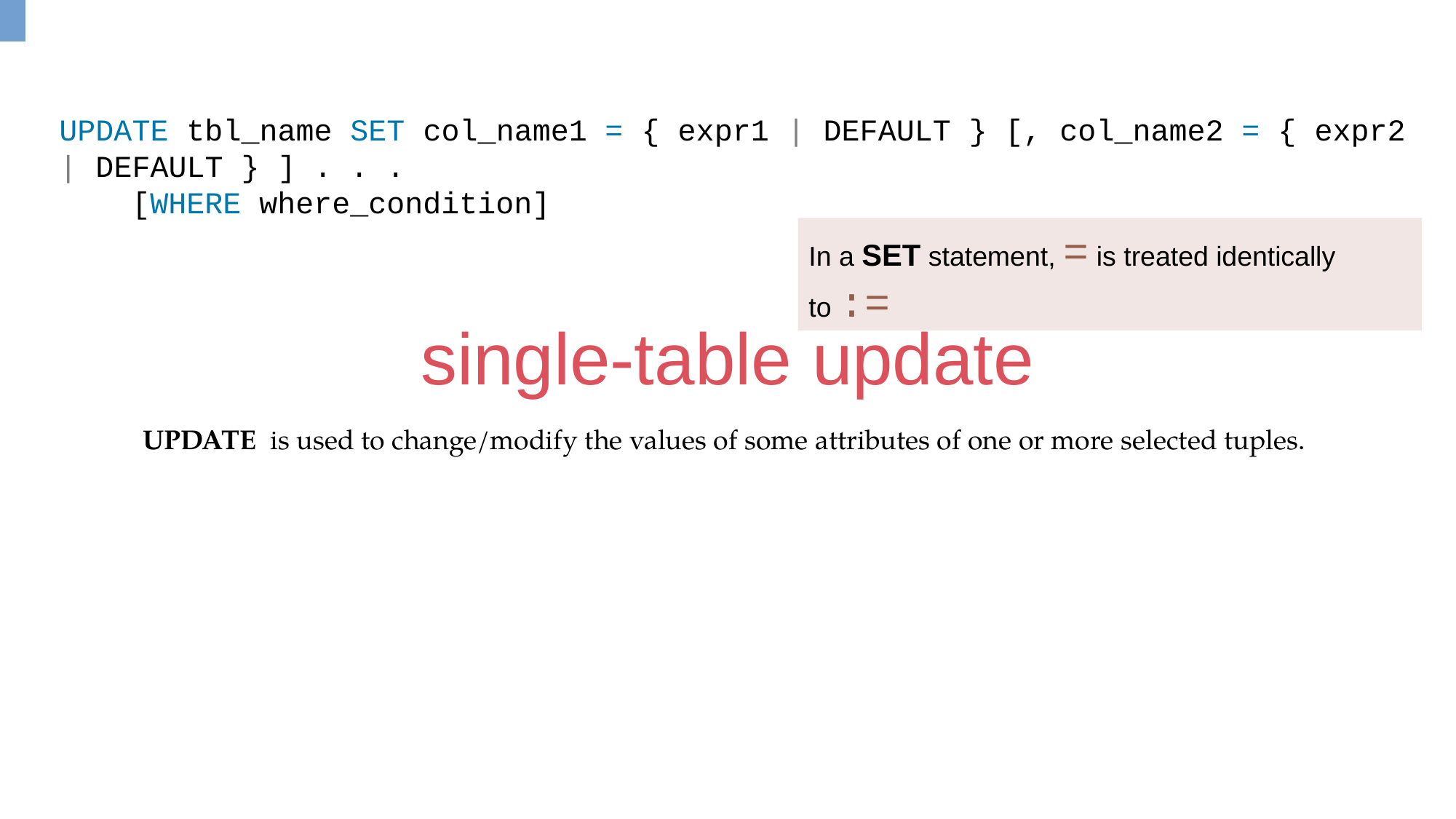

UPDATE tbl_name SET col_name1 = { expr1 | DEFAULT } [, col_name2 = { expr2 | DEFAULT } ] . . .
    [WHERE where_condition]
In a SET statement, = is treated identically to :=
single-table update
UPDATE  is used to change/modify the values of some attributes of one or more selected tuples.